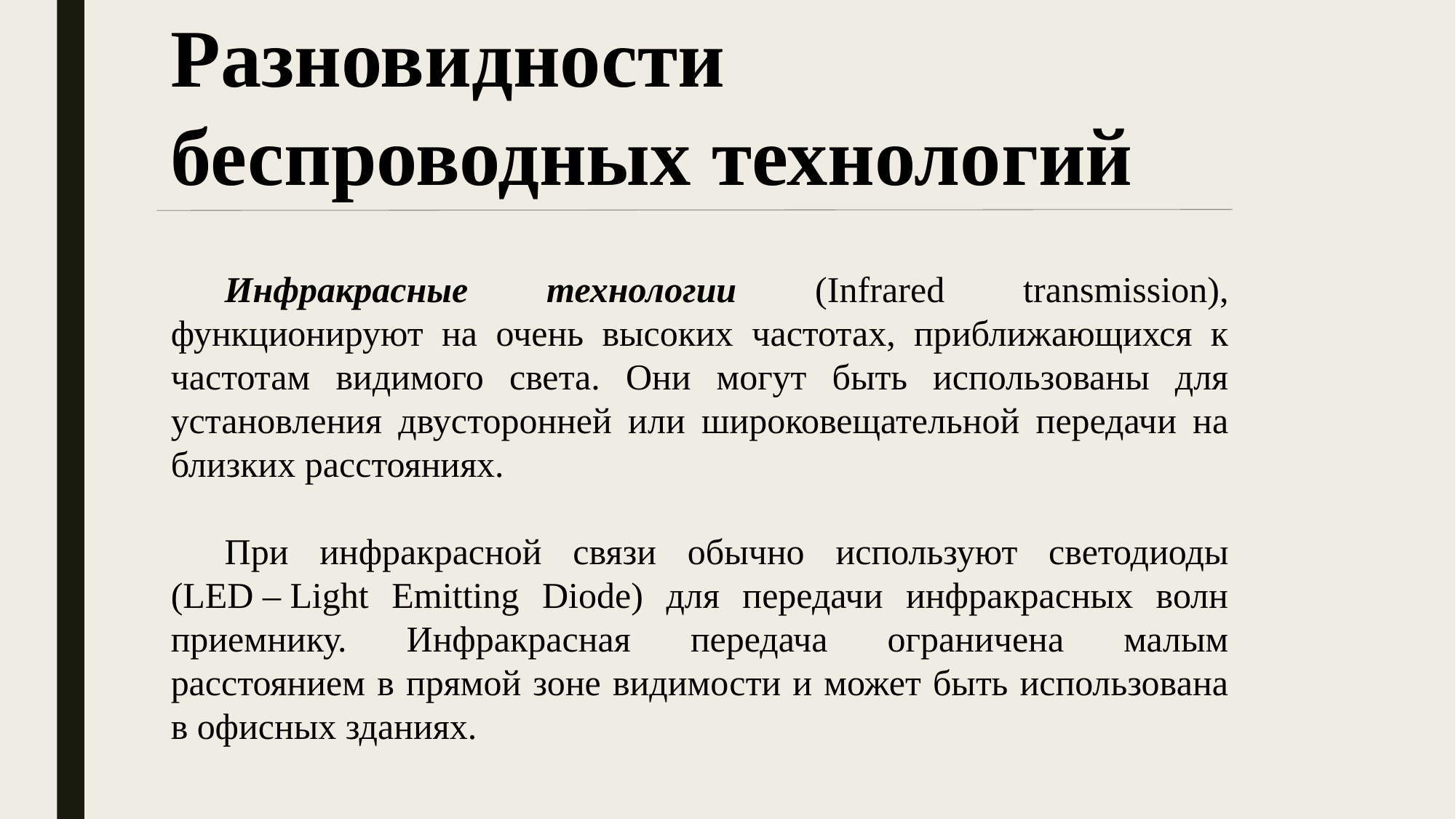

Разновидности беспроводных технологий
Инфракрасные технологии (Infrared transmission), функционируют на очень высоких частотах, приближающихся к частотам видимого света. Они могут быть использованы для установления двусторонней или широковещательной передачи на близких расстояниях.

При инфракрасной связи обычно используют светодиоды (LED – Light Emitting Diode) для передачи инфракрасных волн приемнику. Инфракрасная передача ограничена малым расстоянием в прямой зоне видимости и может быть использована в офисных зданиях.